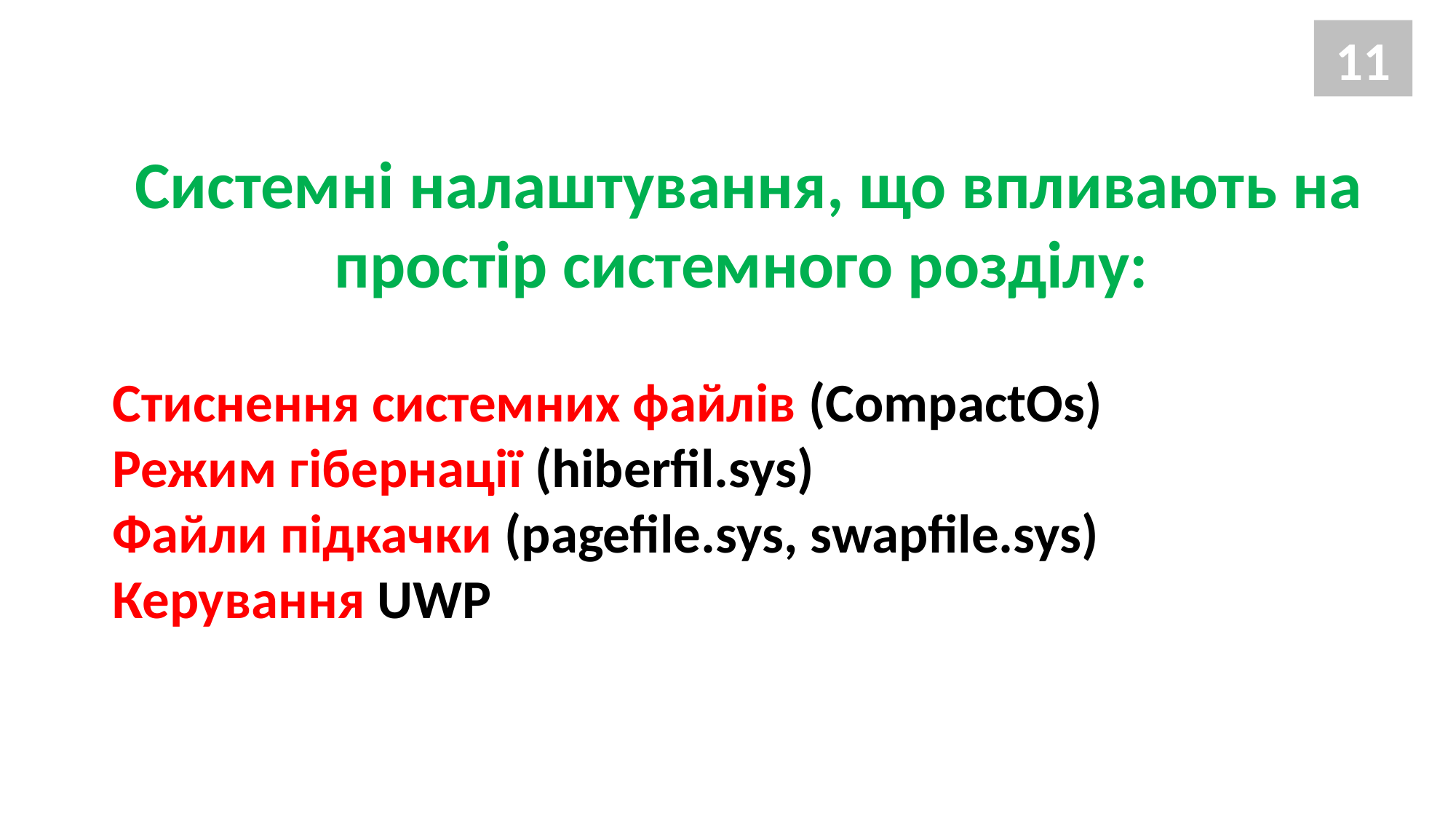

11
Системні налаштування, що впливають на простір системного розділу:

Стиснення системних файлів (CompactOs)
Режим гібернації (hiberfil.sys)
Файли підкачки (pagefile.sys, swapfile.sys)
Керування UWP